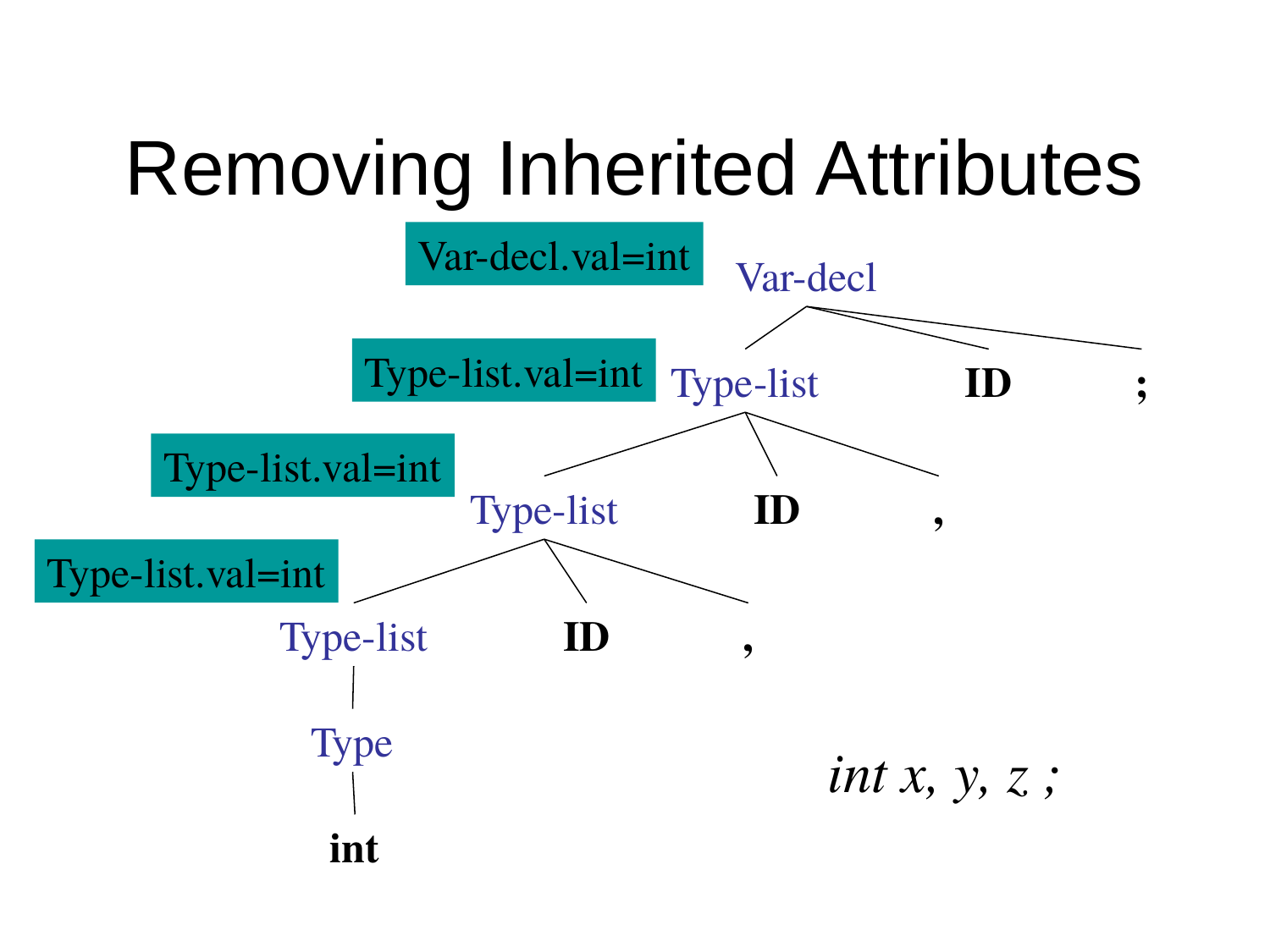

# Removing Inherited Attributes
Var-decl.val=int
Var-decl
Type-list.val=int
Type-list
ID
;
Type-list.val=int
Type-list
ID
,
Type-list.val=int
Type-list
ID
,
Type
int x, y, z ;
int